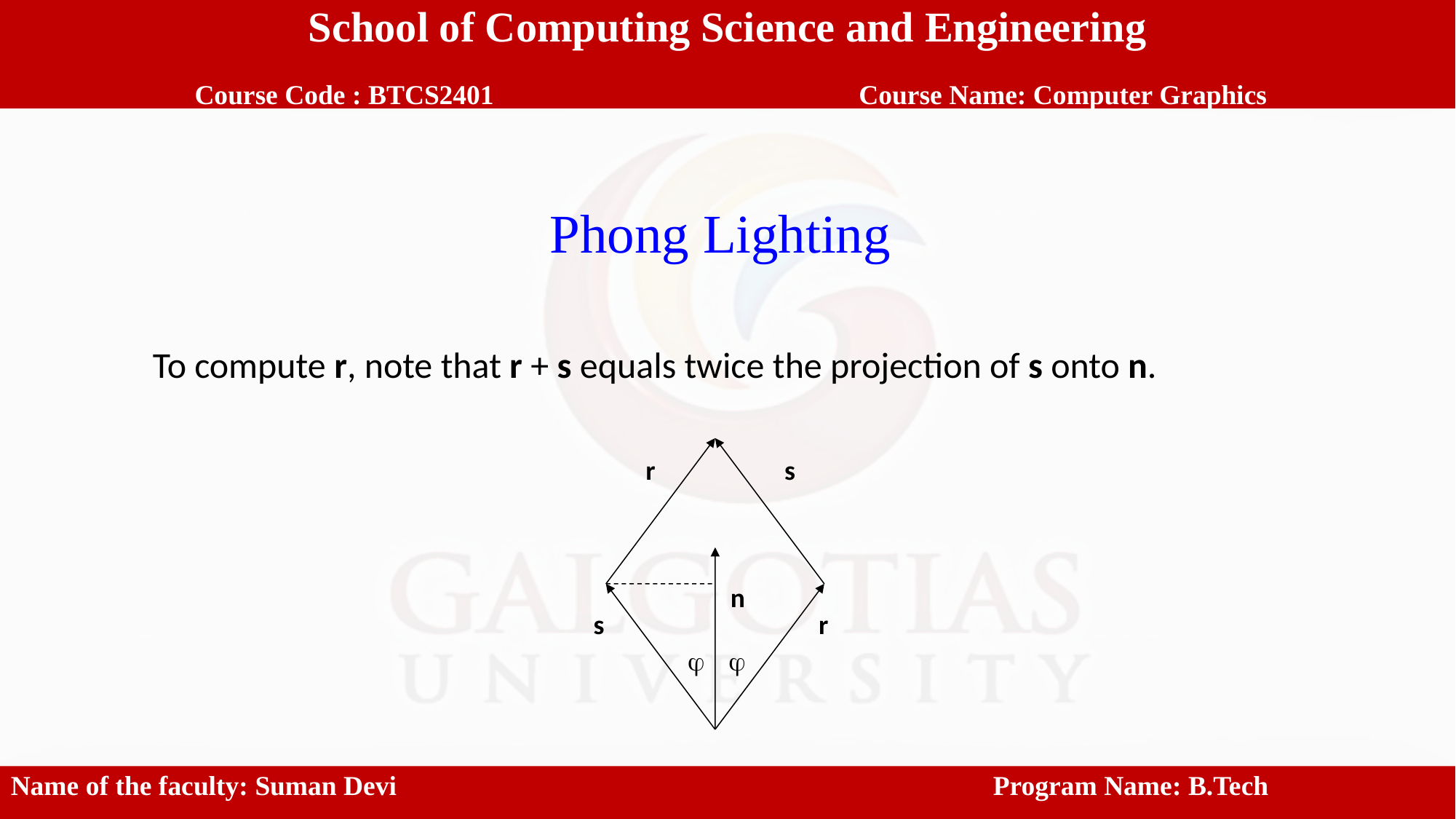

School of Computing Science and Engineering
 Course Code : BTCS2401		                                  Course Name: Computer Graphics

Phong Lighting
To compute r, note that r + s equals twice the projection of s onto n.

r
s

n

s
r
ϕ
ϕ
Name of the faculty: Suman Devi 						Program Name: B.Tech